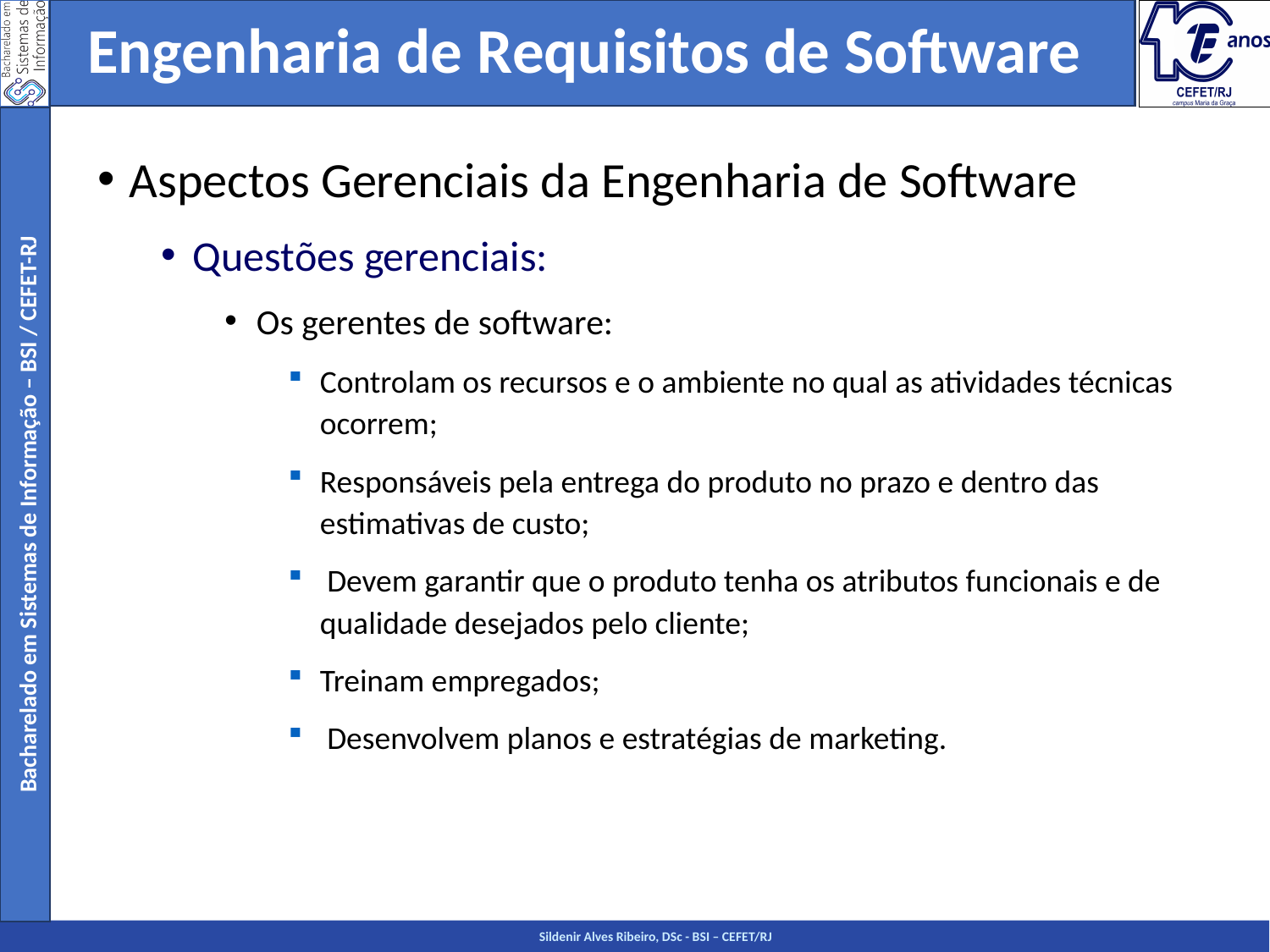

Engenharia de Requisitos de Software
Aspectos Gerenciais da Engenharia de Software
Questões gerenciais:
Os gerentes de software:
Controlam os recursos e o ambiente no qual as atividades técnicas ocorrem;
Responsáveis pela entrega do produto no prazo e dentro das estimativas de custo;
 Devem garantir que o produto tenha os atributos funcionais e de qualidade desejados pelo cliente;
Treinam empregados;
 Desenvolvem planos e estratégias de marketing.